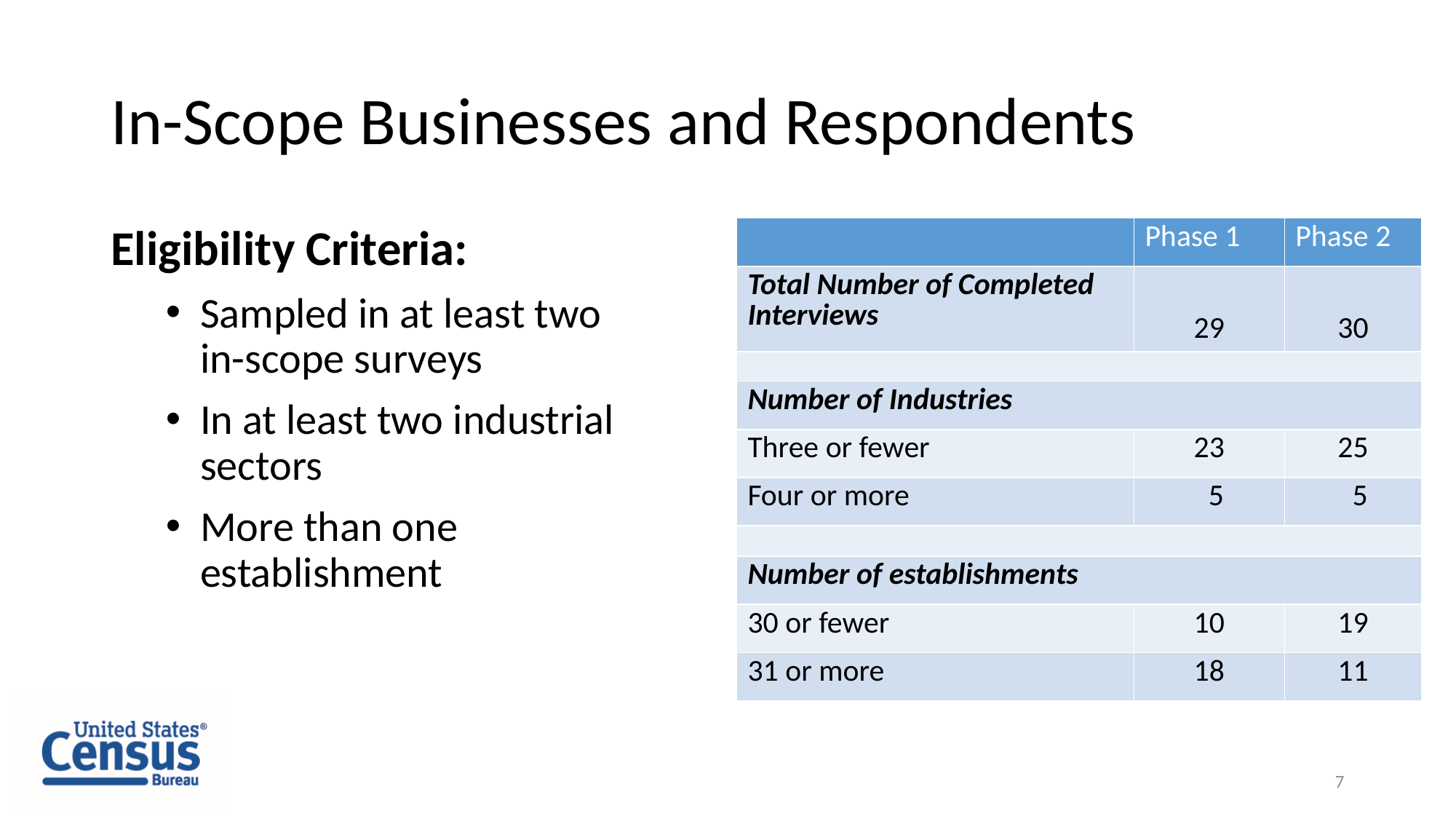

# In-Scope Businesses and Respondents
Eligibility Criteria:
Sampled in at least two in-scope surveys
In at least two industrial sectors
More than one establishment
|  | Phase 1 | Phase 2 |
| --- | --- | --- |
| Total Number of Completed Interviews | 29 | 30 |
|  |  |  |
| Number of Industries |  |  |
| Three or fewer | 23 | 25 |
| Four or more | 5 | 5 |
|  |  |  |
| Number of establishments |  |  |
| 30 or fewer | 10 | 19 |
| 31 or more | 18 | 11 |
7